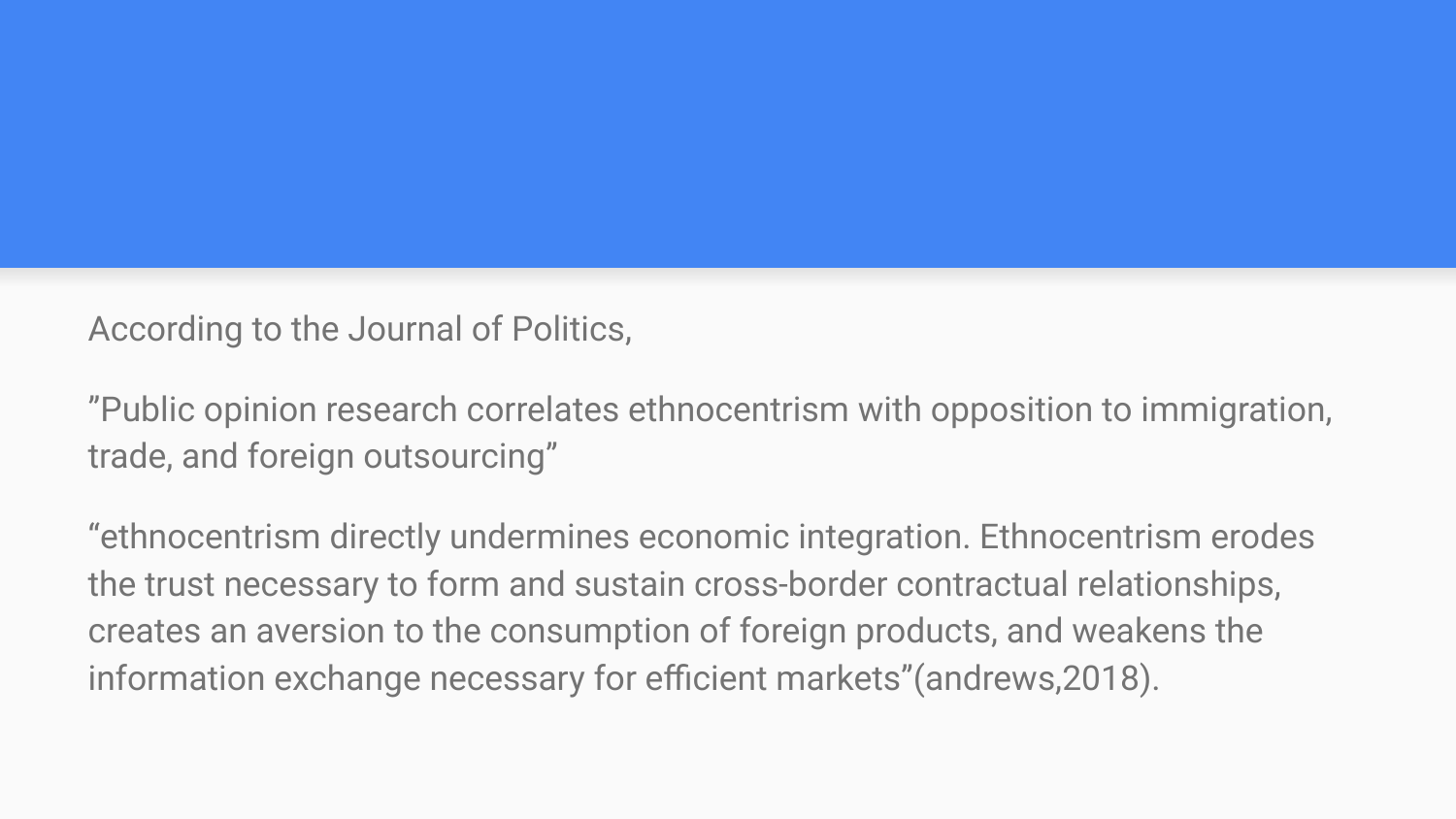

According to the Journal of Politics,
”Public opinion research correlates ethnocentrism with opposition to immigration, trade, and foreign outsourcing”
“ethnocentrism directly undermines economic integration. Ethnocentrism erodes the trust necessary to form and sustain cross-border contractual relationships, creates an aversion to the consumption of foreign products, and weakens the information exchange necessary for efficient markets”(andrews,2018).